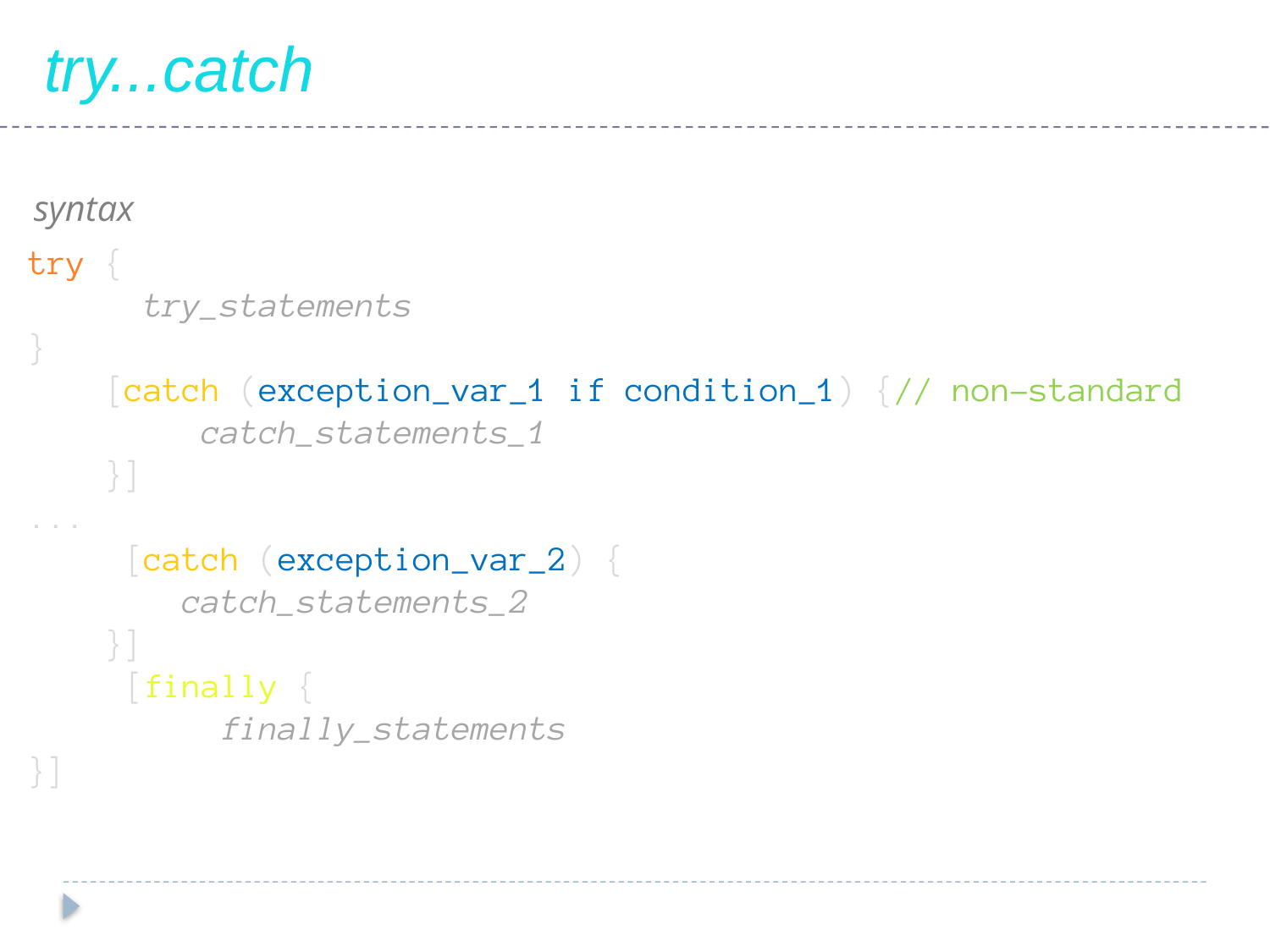

try...catch
syntax
try {
      try_statements
}
    [catch (exception_var_1 if condition_1) {// non-standard
         catch_statements_1
    }]
...
     [catch (exception_var_2) {
        catch_statements_2
    }]
     [finally {
          finally_statements
}]